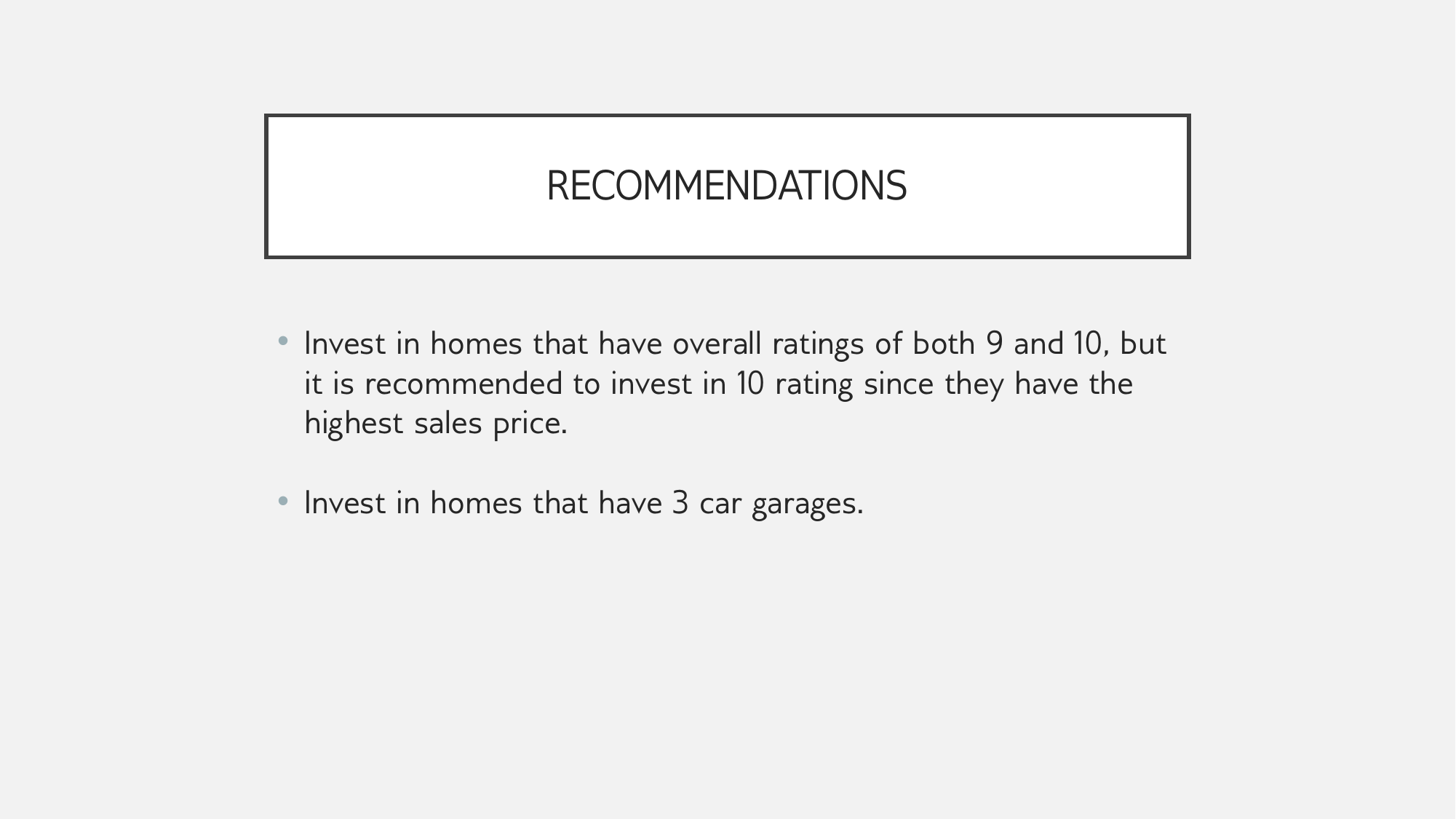

# RECOMMENDATIONS
Invest in homes that have overall ratings of both 9 and 10, but it is recommended to invest in 10 rating since they have the highest sales price.

Invest in homes that have 3 car garages.